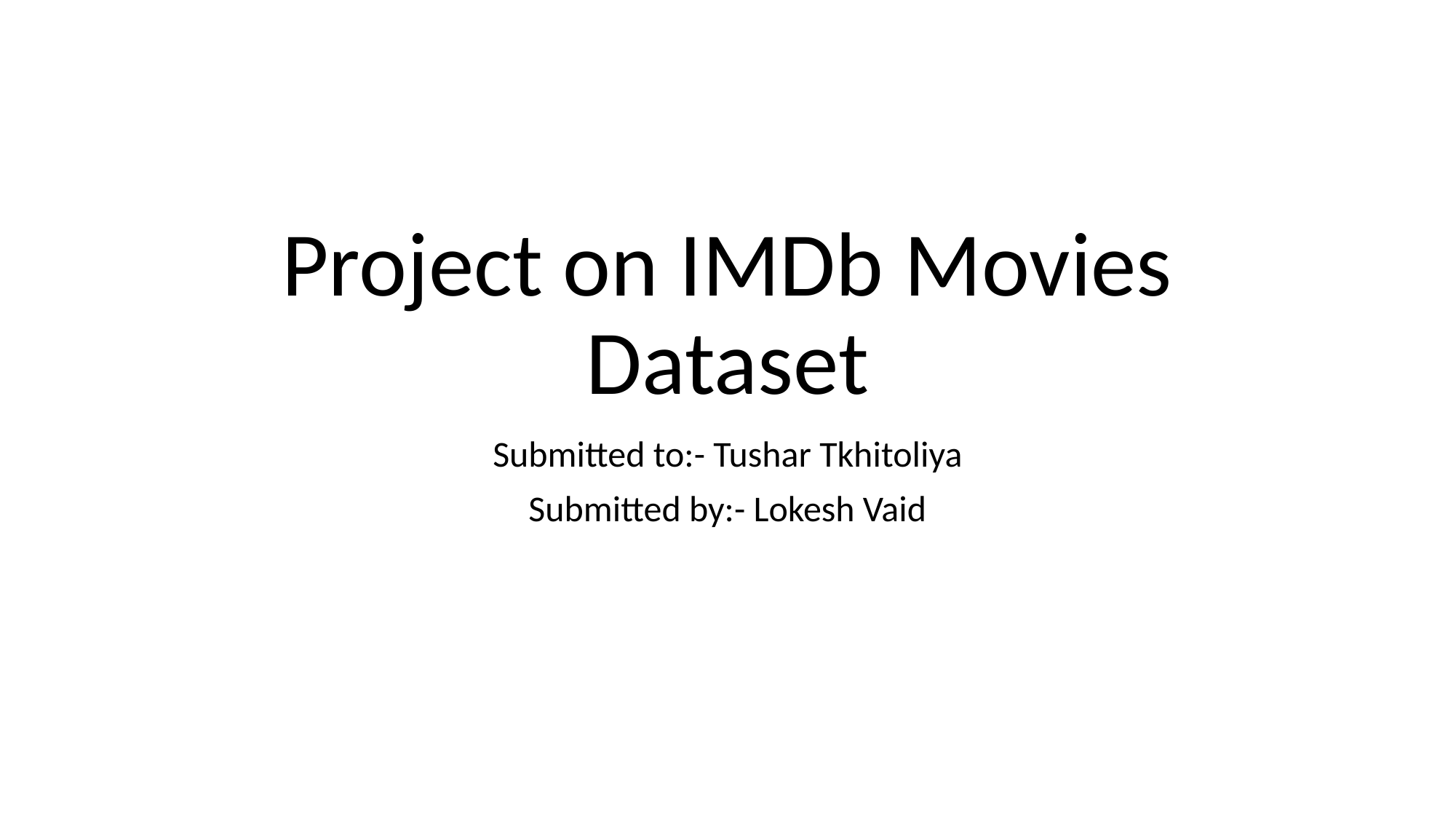

# Project on IMDb Movies Dataset
Submitted to:- Tushar Tkhitoliya
Submitted by:- Lokesh Vaid